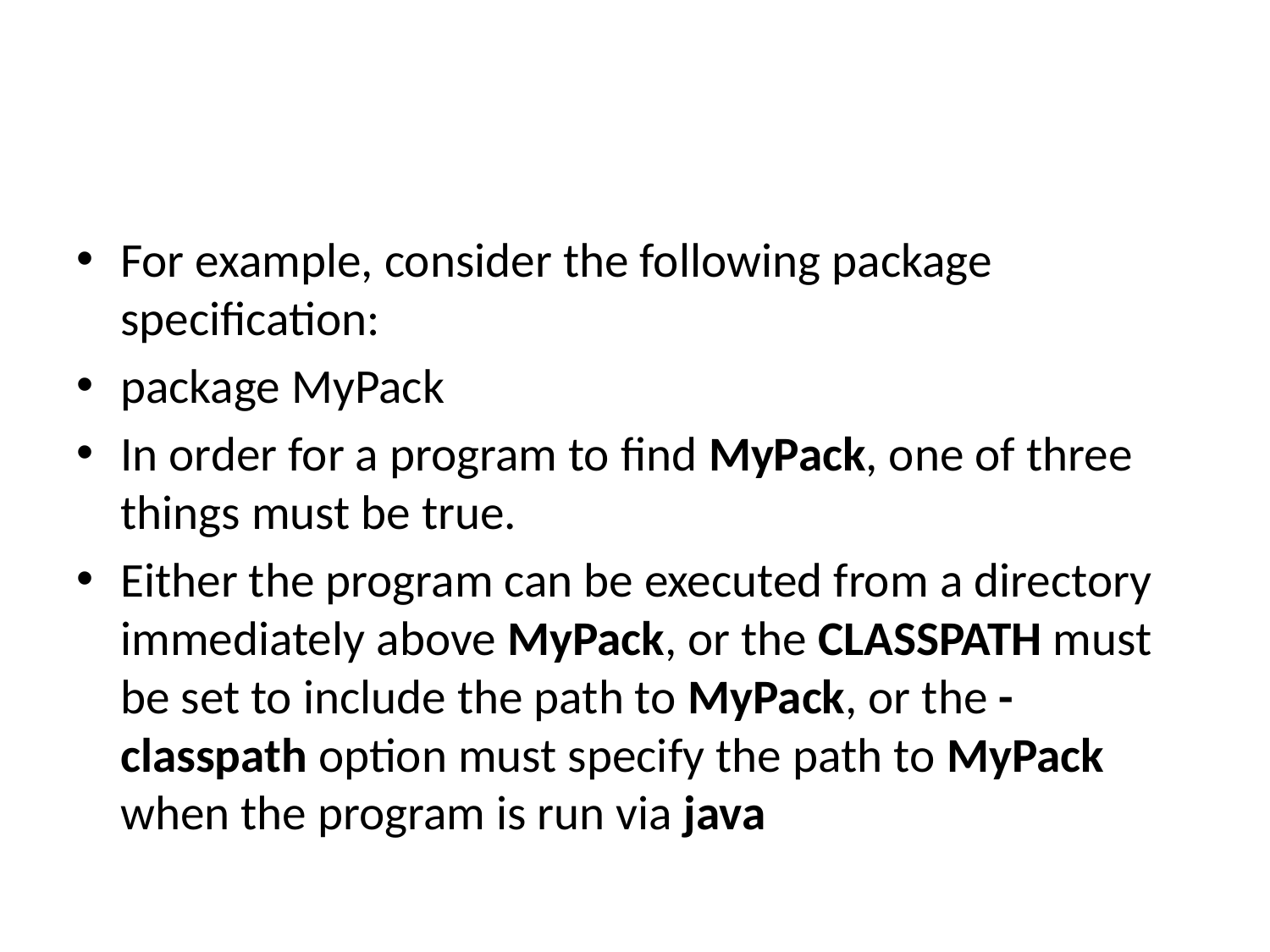

#
For example, consider the following package specification:
package MyPack
In order for a program to find MyPack, one of three things must be true.
Either the program can be executed from a directory immediately above MyPack, or the CLASSPATH must be set to include the path to MyPack, or the -classpath option must specify the path to MyPack when the program is run via java